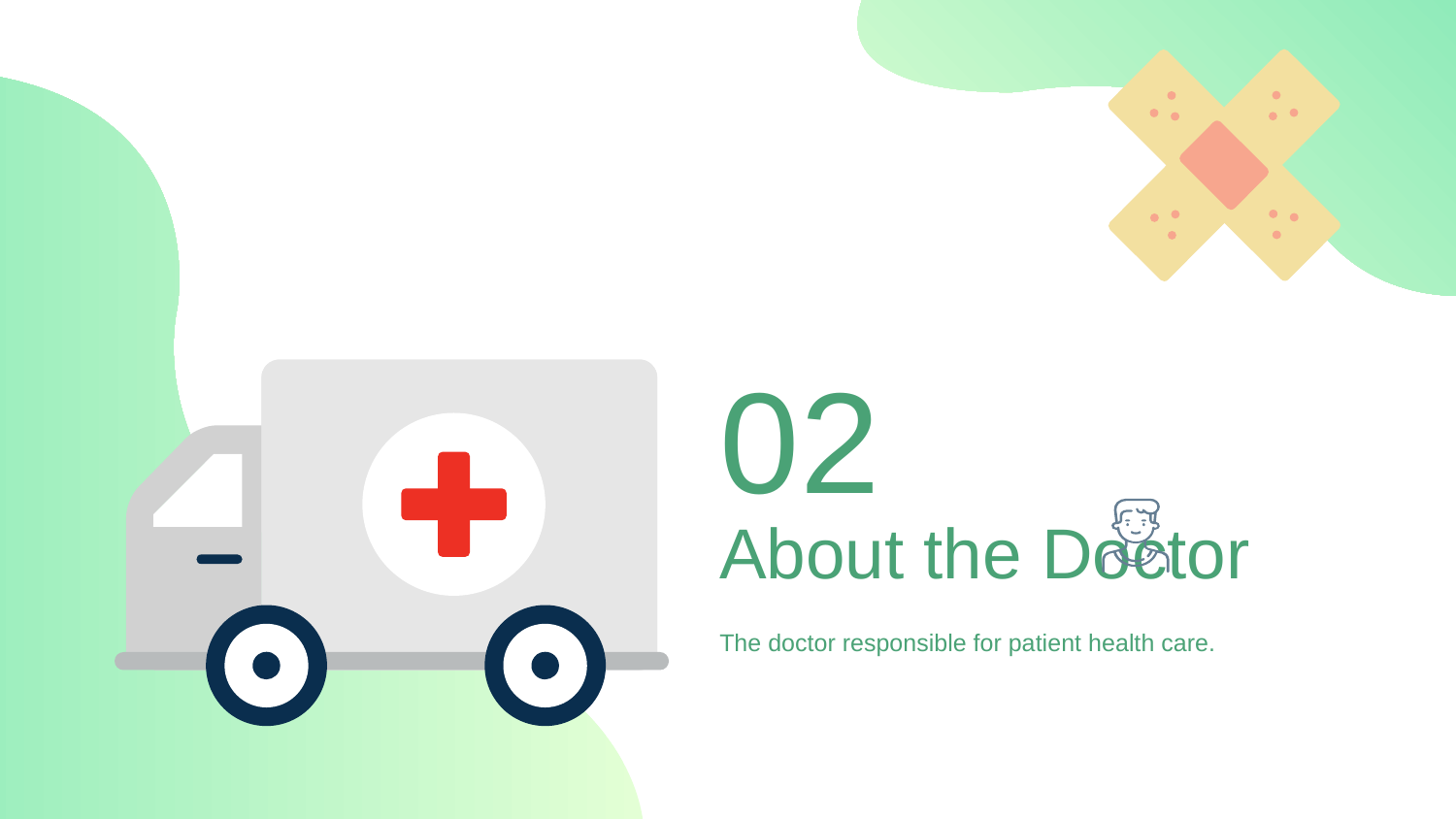

02

# About the Doctor

The doctor responsible for patient health care.